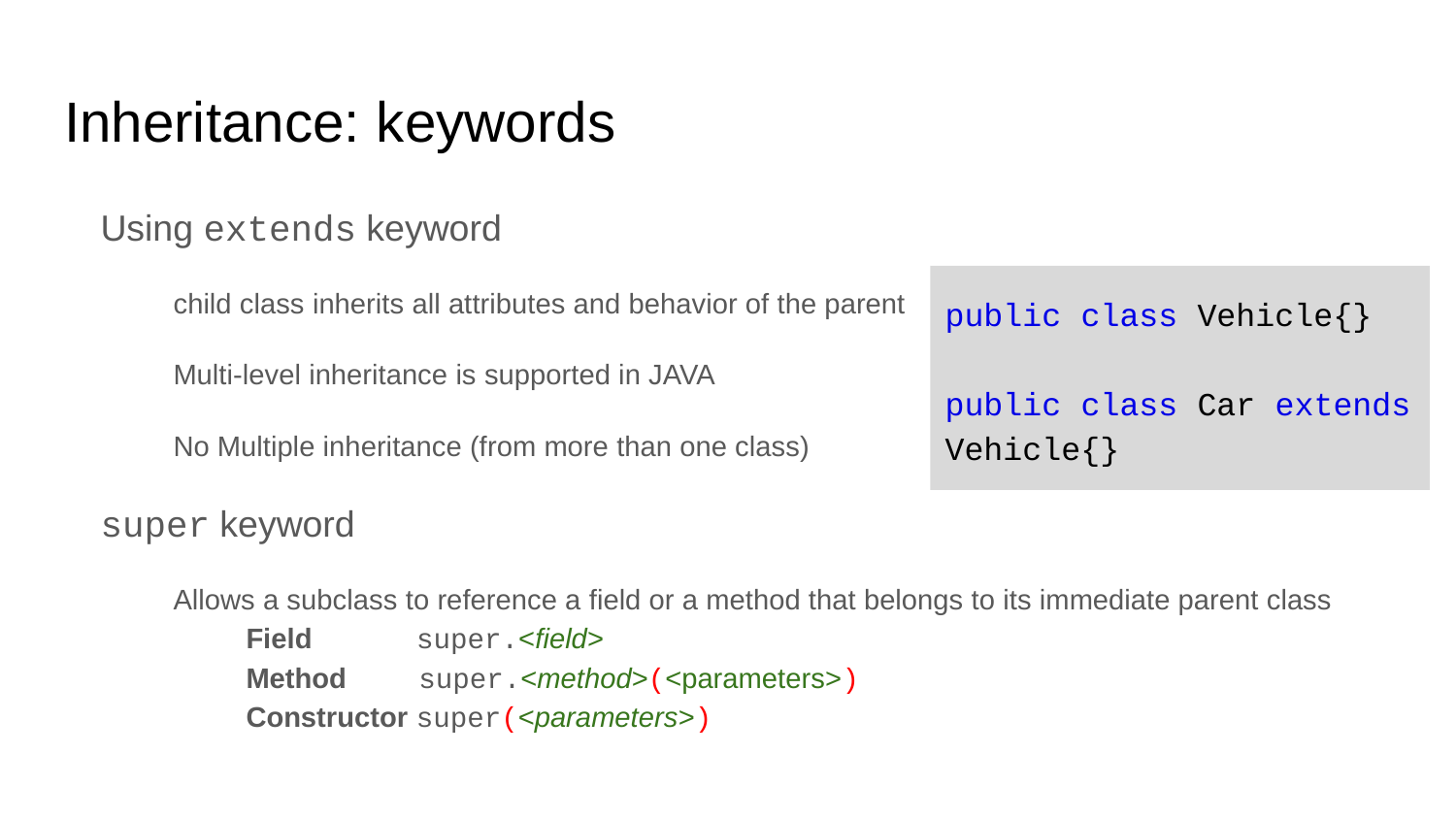

# Inheritance: keywords
Using extends keyword
child class inherits all attributes and behavior of the parent
Multi-level inheritance is supported in JAVA
No Multiple inheritance (from more than one class)
super keyword
Allows a subclass to reference a field or a method that belongs to its immediate parent class
Field             super.<field>
Method         super.<method>(<parameters>)
Constructor super(<parameters>)

public class Vehicle{}

public class Car extends Vehicle{}